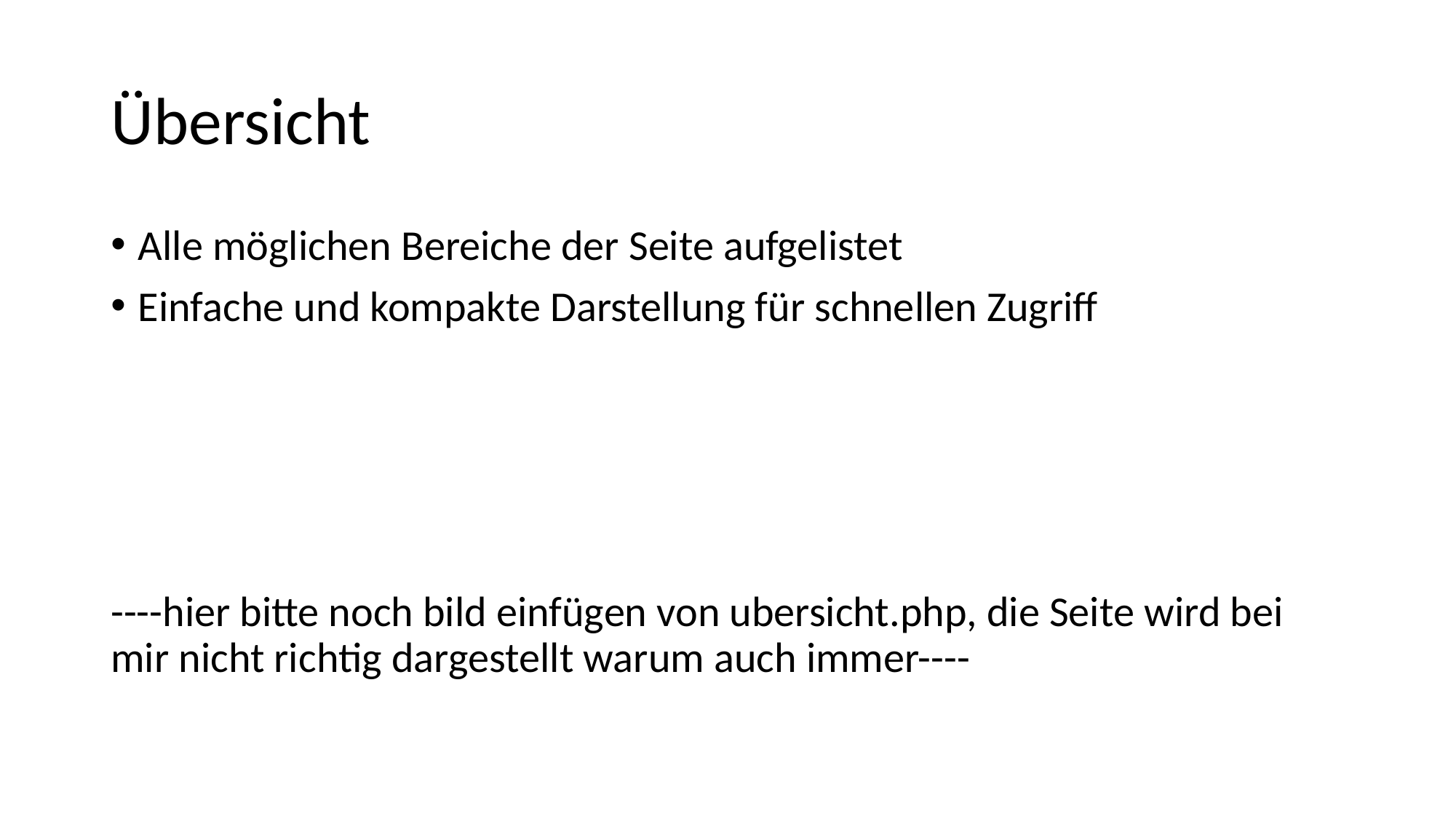

# Übersicht
Alle möglichen Bereiche der Seite aufgelistet
Einfache und kompakte Darstellung für schnellen Zugriff

----hier bitte noch bild einfügen von ubersicht.php, die Seite wird bei mir nicht richtig dargestellt warum auch immer----